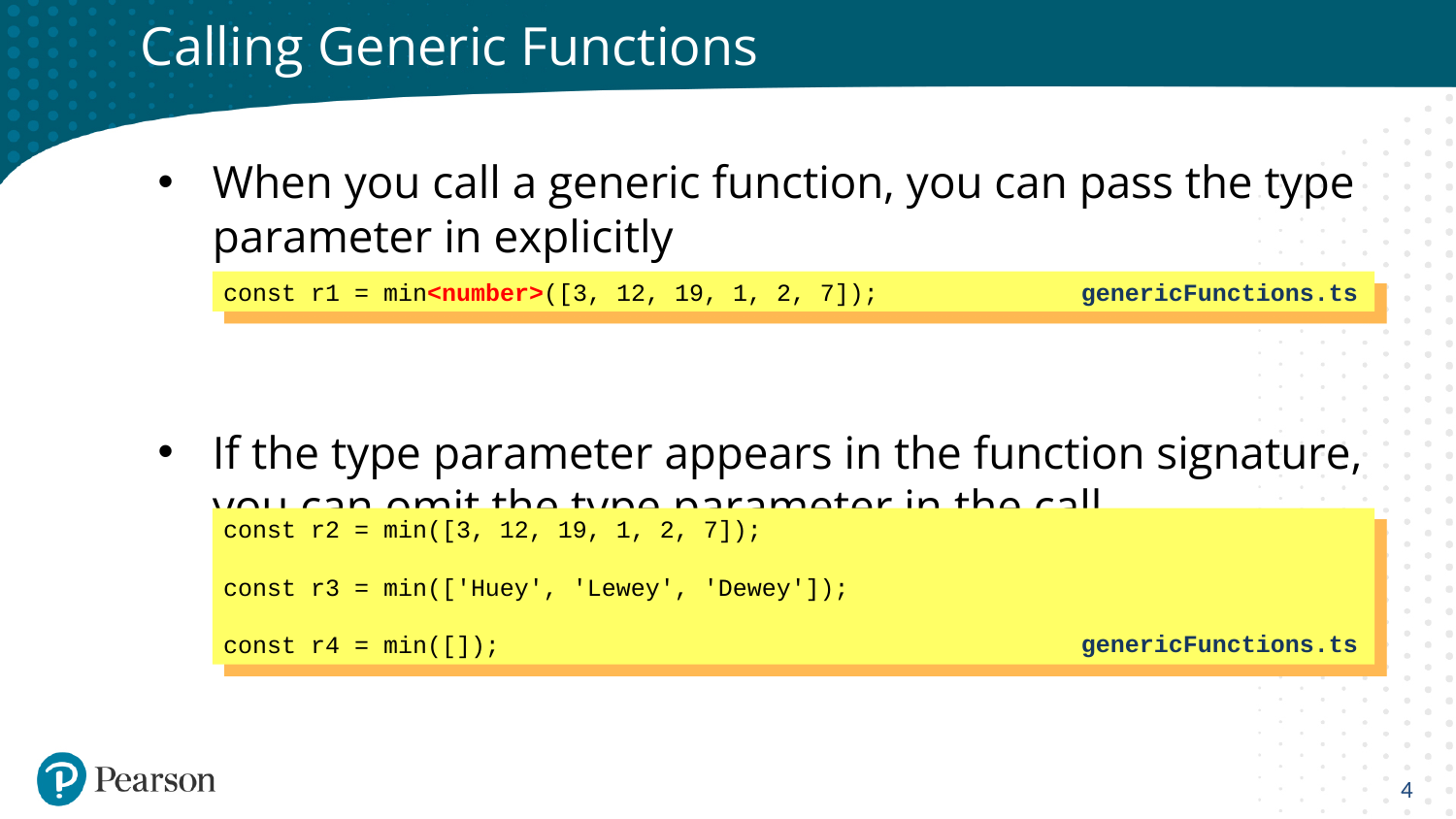

# Calling Generic Functions
When you call a generic function, you can pass the type parameter in explicitly

If the type parameter appears in the function signature, you can omit the type parameter in the call
genericFunctions.ts
const r1 = min<number>([3, 12, 19, 1, 2, 7]);
const r2 = min([3, 12, 19, 1, 2, 7]);

const r3 = min(['Huey', 'Lewey', 'Dewey']);

const r4 = min([]);
genericFunctions.ts
4